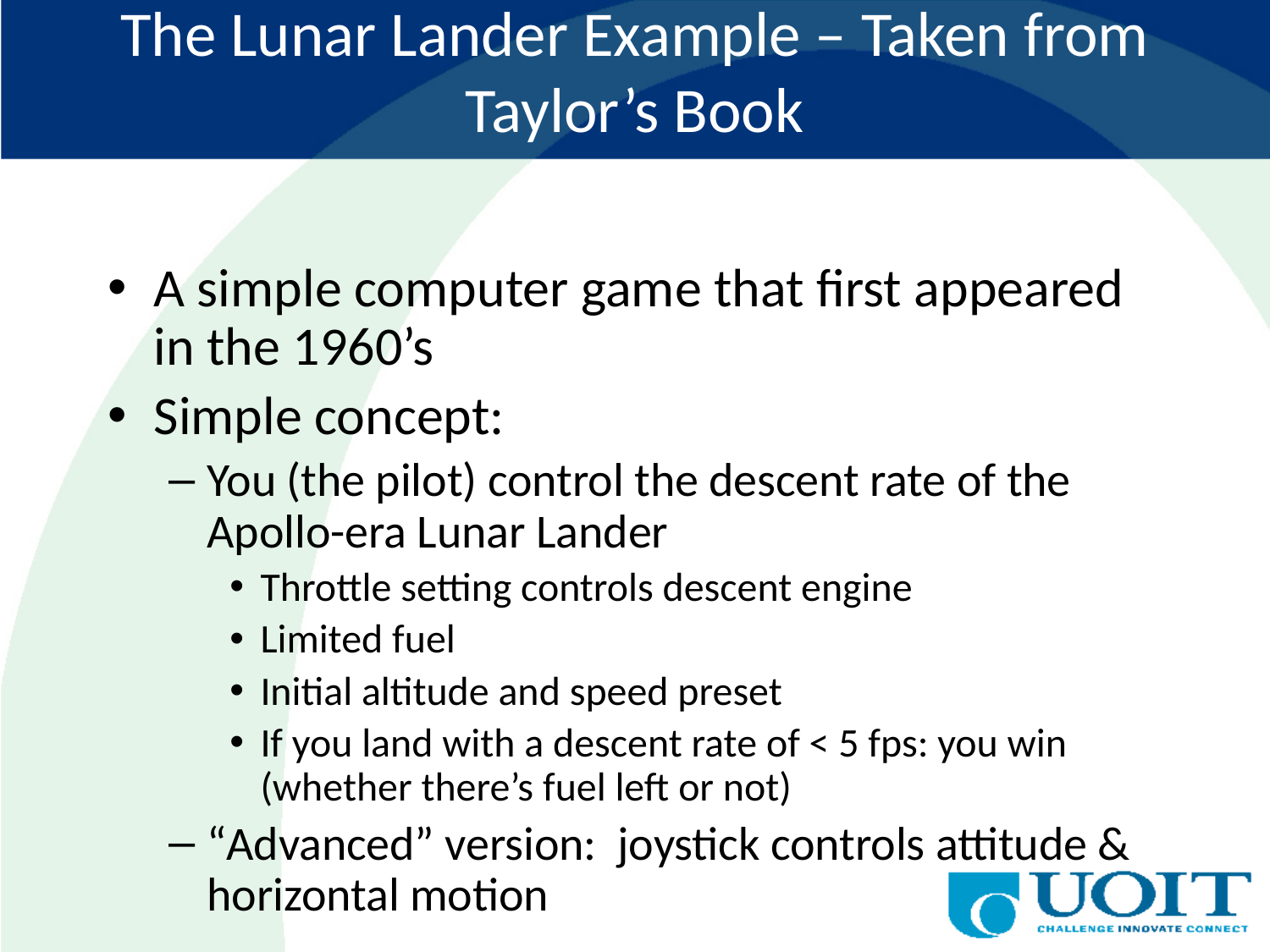

# The Lunar Lander Example – Taken from Taylor’s Book
A simple computer game that first appeared in the 1960’s
Simple concept:
You (the pilot) control the descent rate of the Apollo-era Lunar Lander
Throttle setting controls descent engine
Limited fuel
Initial altitude and speed preset
If you land with a descent rate of < 5 fps: you win  (whether there’s fuel left or not)
“Advanced” version:  joystick controls attitude & horizontal motion